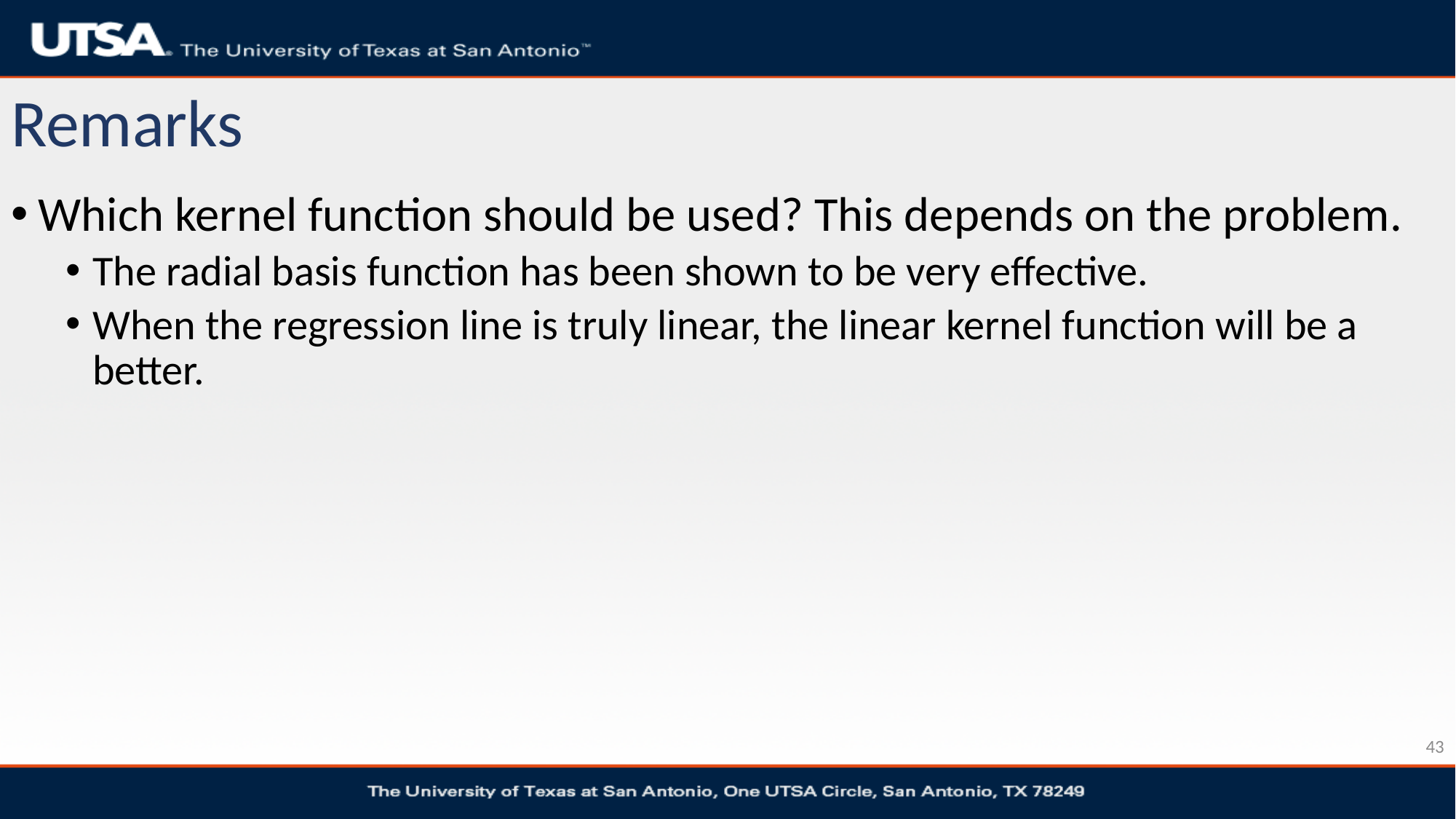

# Remarks
Which kernel function should be used? This depends on the problem.
The radial basis function has been shown to be very eﬀective.
When the regression line is truly linear, the linear kernel function will be a better.

43